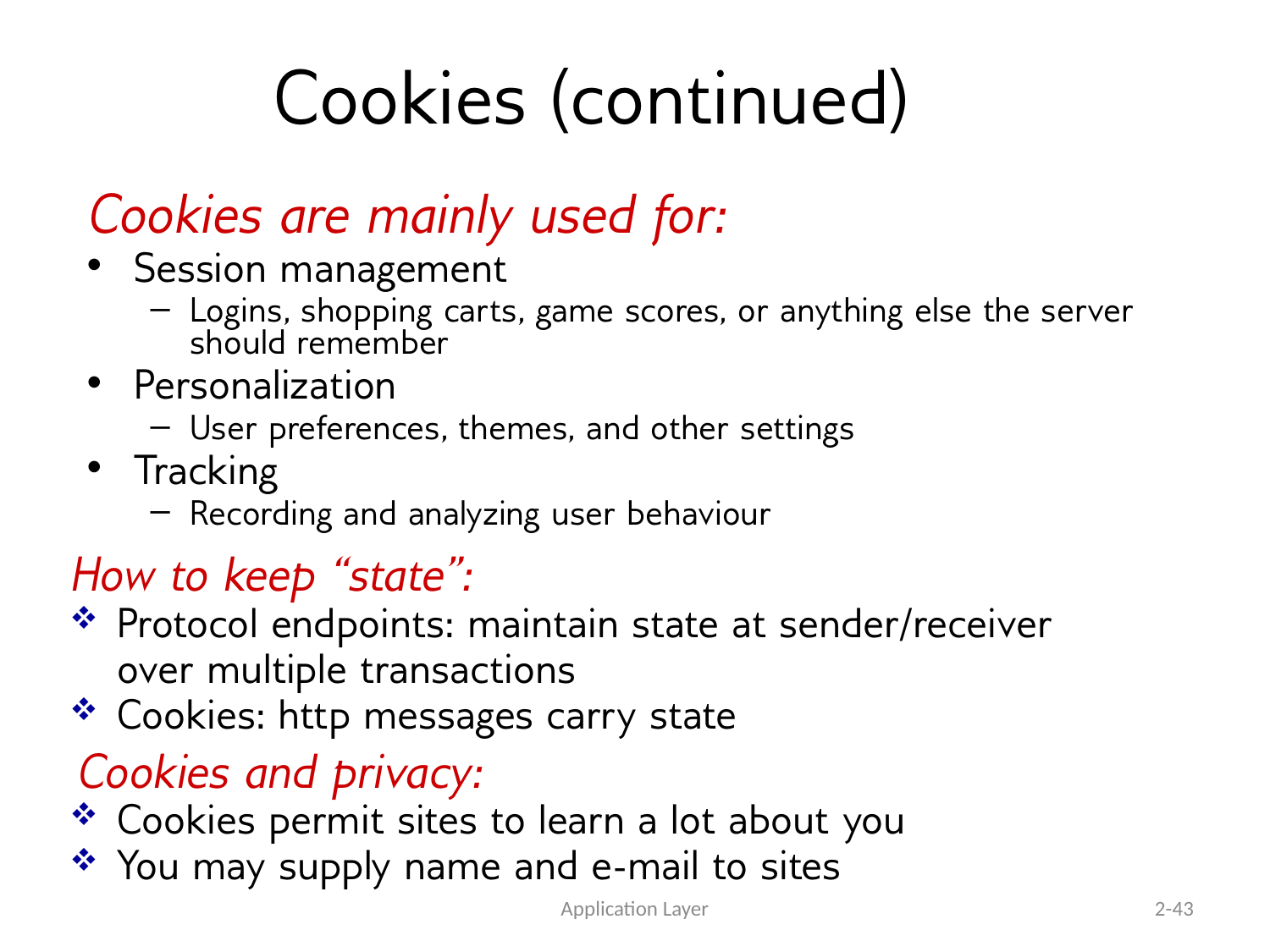

# Cookies (continued)
Cookies are mainly used for:
Session management
Logins, shopping carts, game scores, or anything else the server should remember
Personalization
User preferences, themes, and other settings
Tracking
Recording and analyzing user behaviour
How to keep “state”:
Protocol endpoints: maintain state at sender/receiver over multiple transactions
Cookies: http messages carry state
Cookies and privacy:
Cookies permit sites to learn a lot about you
You may supply name and e-mail to sites

Application Layer
2-43